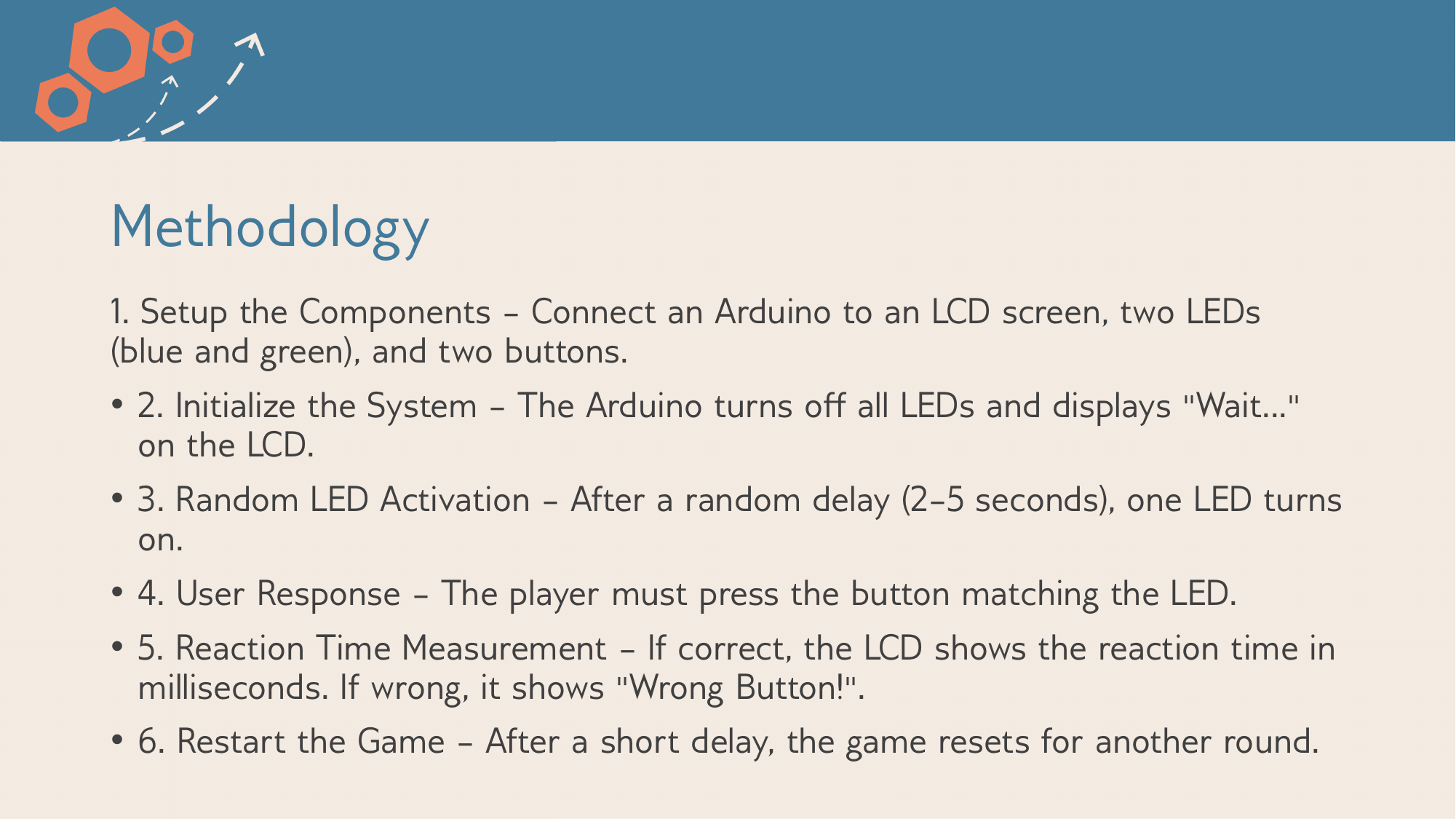

# Methodology
1. Setup the Components – Connect an Arduino to an LCD screen, two LEDs (blue and green), and two buttons.
2. Initialize the System – The Arduino turns off all LEDs and displays "Wait..." on the LCD.
3. Random LED Activation – After a random delay (2–5 seconds), one LED turns on.
4. User Response – The player must press the button matching the LED.
5. Reaction Time Measurement – If correct, the LCD shows the reaction time in milliseconds. If wrong, it shows "Wrong Button!".
6. Restart the Game – After a short delay, the game resets for another round.